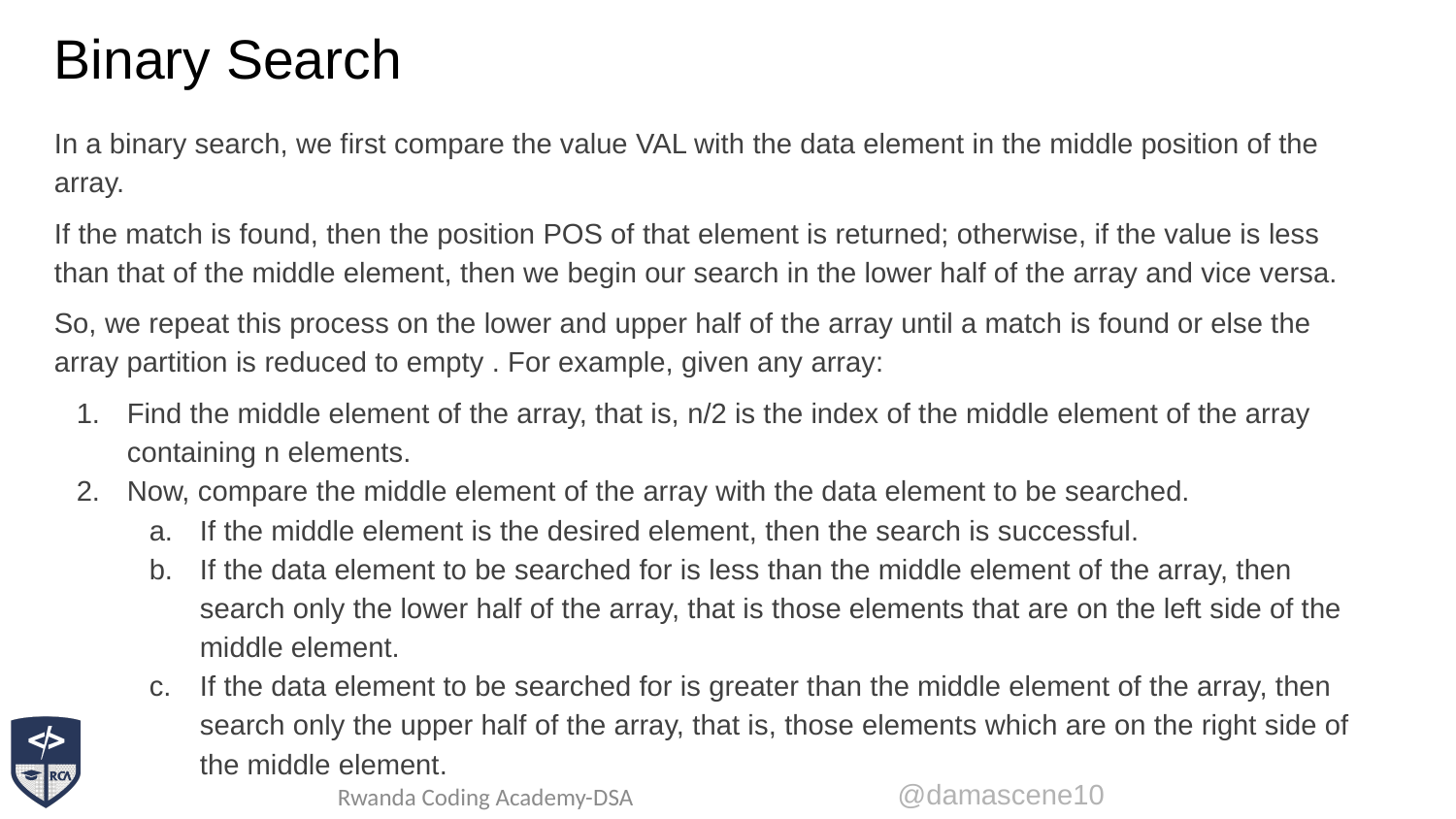

# Binary Search
In a binary search, we first compare the value VAL with the data element in the middle position of the array.
If the match is found, then the position POS of that element is returned; otherwise, if the value is less than that of the middle element, then we begin our search in the lower half of the array and vice versa.
So, we repeat this process on the lower and upper half of the array until a match is found or else the array partition is reduced to empty . For example, given any array:
Find the middle element of the array, that is, n/2 is the index of the middle element of the array containing n elements.
Now, compare the middle element of the array with the data element to be searched.
If the middle element is the desired element, then the search is successful.
If the data element to be searched for is less than the middle element of the array, then search only the lower half of the array, that is those elements that are on the left side of the middle element.
If the data element to be searched for is greater than the middle element of the array, then search only the upper half of the array, that is, those elements which are on the right side of the middle element.